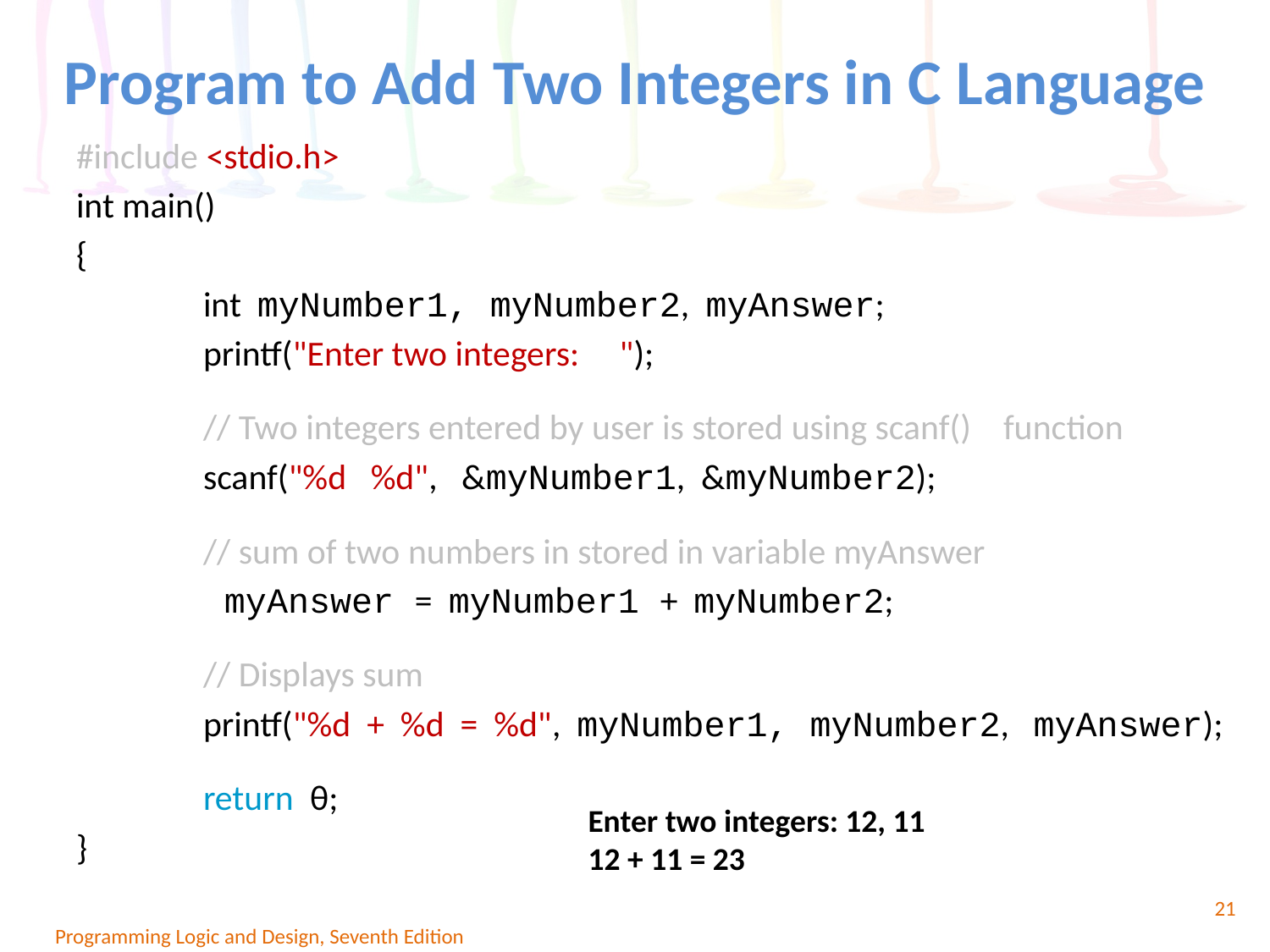

# Program to Add Two Integers in C Language
#include <stdio.h>
int main()
{
	int  myNumber1, myNumber2,  myAnswer;
	printf("Enter two integers:     ");

	// Two integers entered by user is stored using scanf()    function
	scanf("%d   %d",   &myNumber1,  &myNumber2);

	// sum of two numbers in stored in variable myAnswer
	 myAnswer =  myNumber1 +  myNumber2;

	// Displays sum
	printf("%d  +  %d  =  %d",  myNumber1, myNumber2,   myAnswer);

	return  θ;
}
Enter two integers: 12, 11
12 + 11 = 23
21
Programming Logic and Design, Seventh Edition